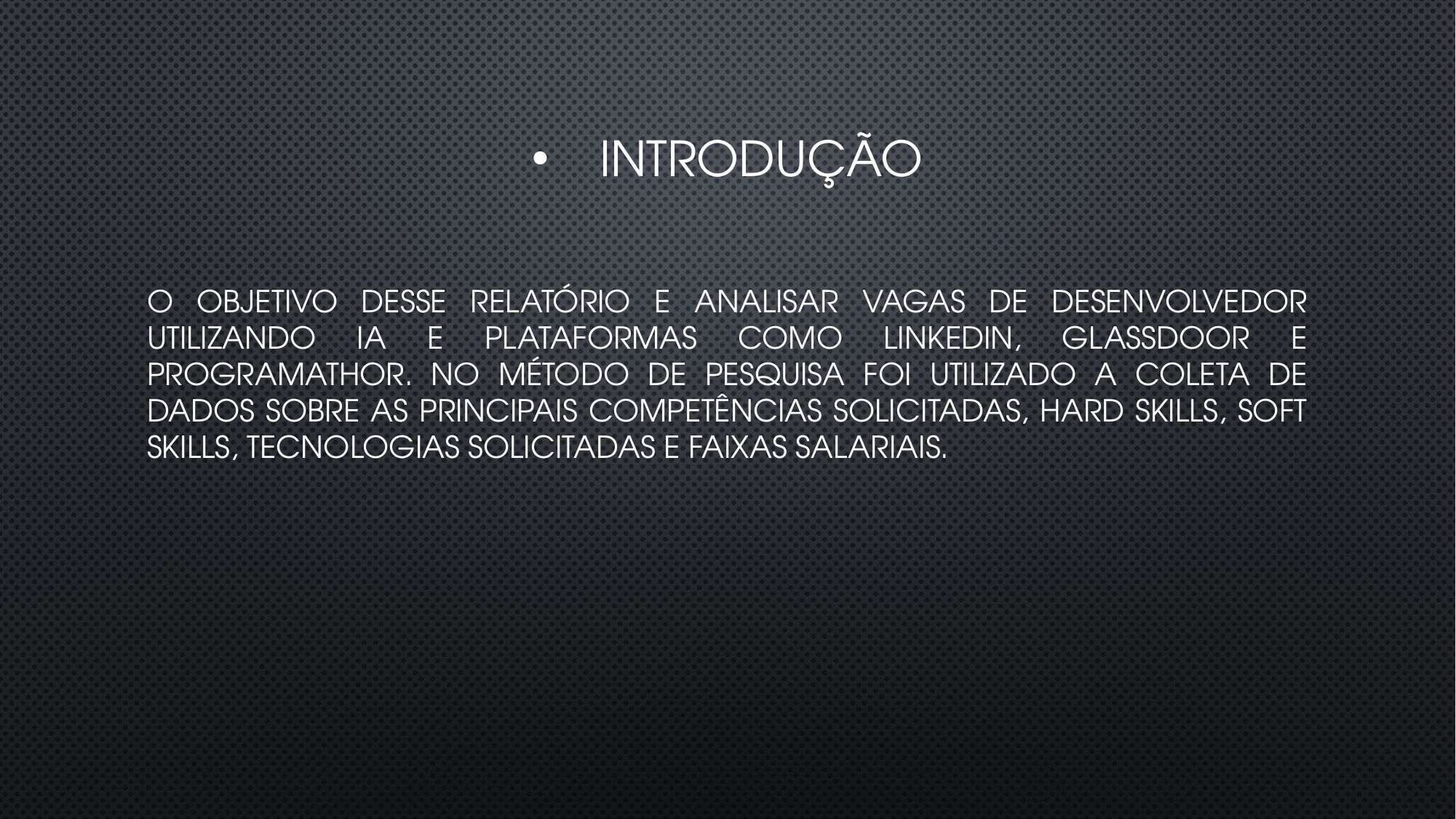

# Introdução

O objetivo desse relatório e analisar vagas de Desenvolvedor utilizando IA e plataformas como Linkedin, Glassdoor e Programathor. No método de pesquisa foi utilizado a coleta de dados sobre as principais competências solicitadas, Hard Skills, Soft Skills, Tecnologias solicitadas e faixas salariais.